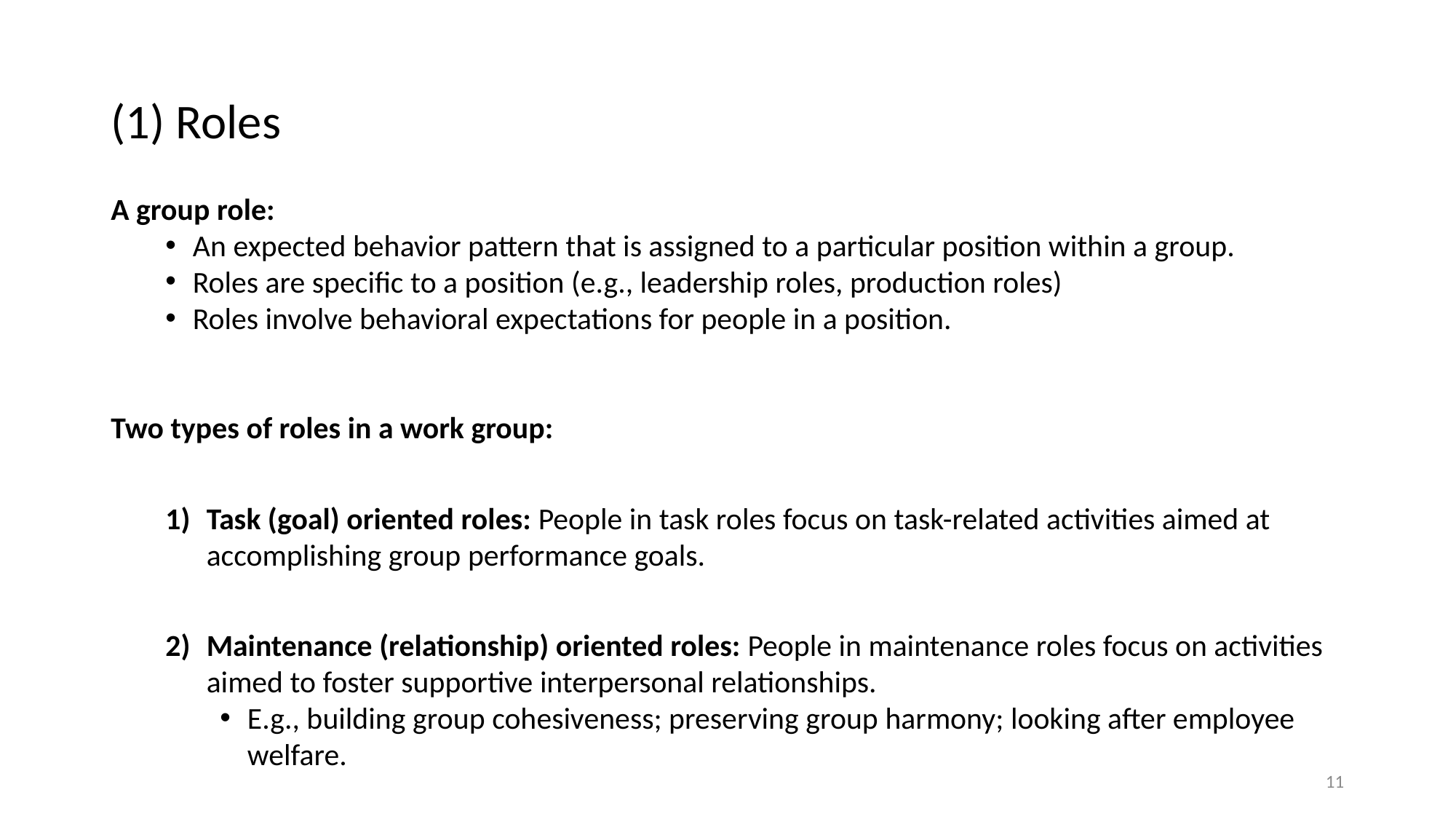

# (1) Roles
A group role:
An expected behavior pattern that is assigned to a particular position within a group.
Roles are specific to a position (e.g., leadership roles, production roles)
Roles involve behavioral expectations for people in a position.

Two types of roles in a work group:

Task (goal) oriented roles: People in task roles focus on task-related activities aimed at accomplishing group performance goals.

Maintenance (relationship) oriented roles: People in maintenance roles focus on activities aimed to foster supportive interpersonal relationships.
E.g., building group cohesiveness; preserving group harmony; looking after employee welfare.

11